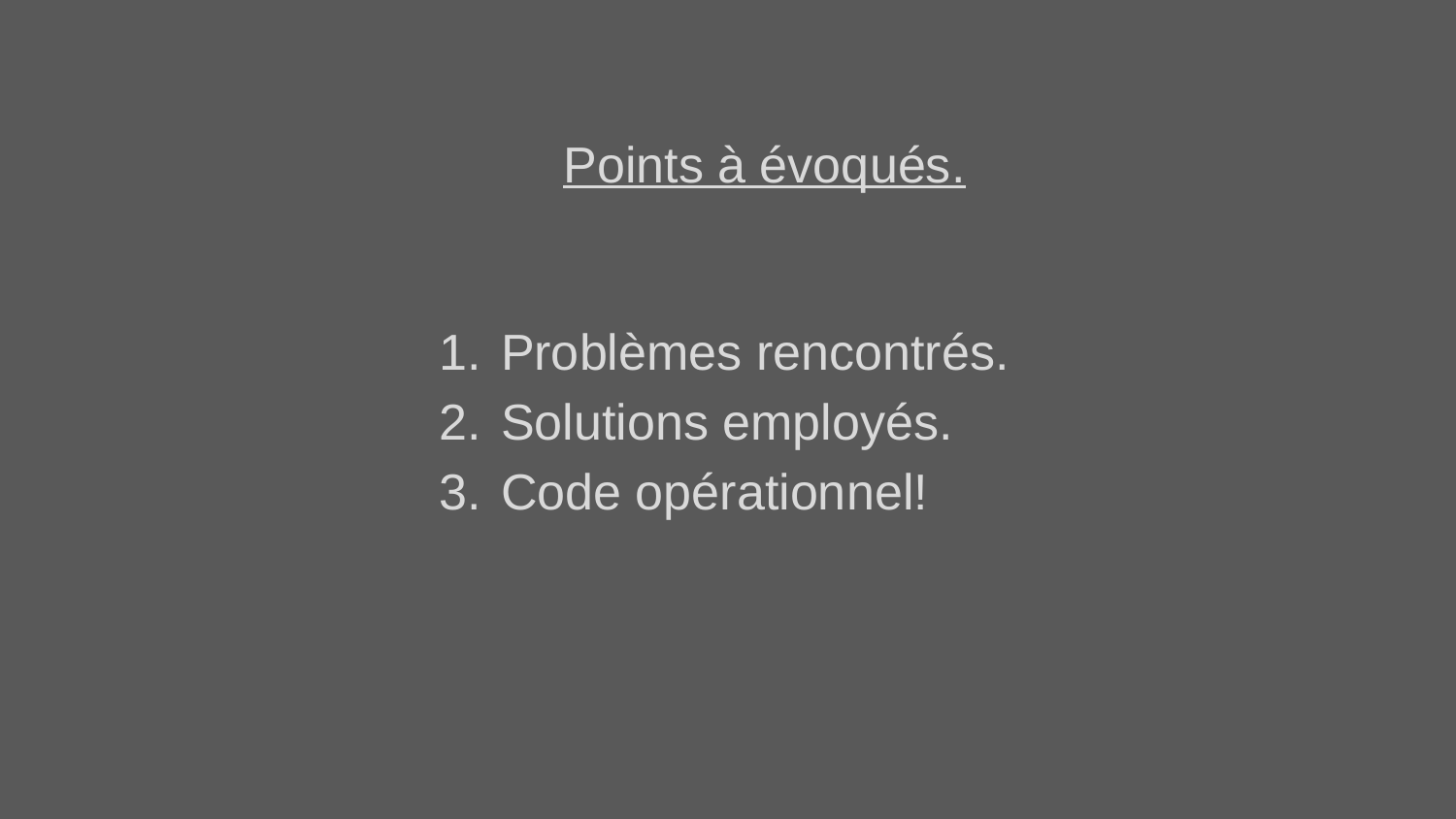

Points à évoqués.

Problèmes rencontrés.
Solutions employés.
Code opérationnel!